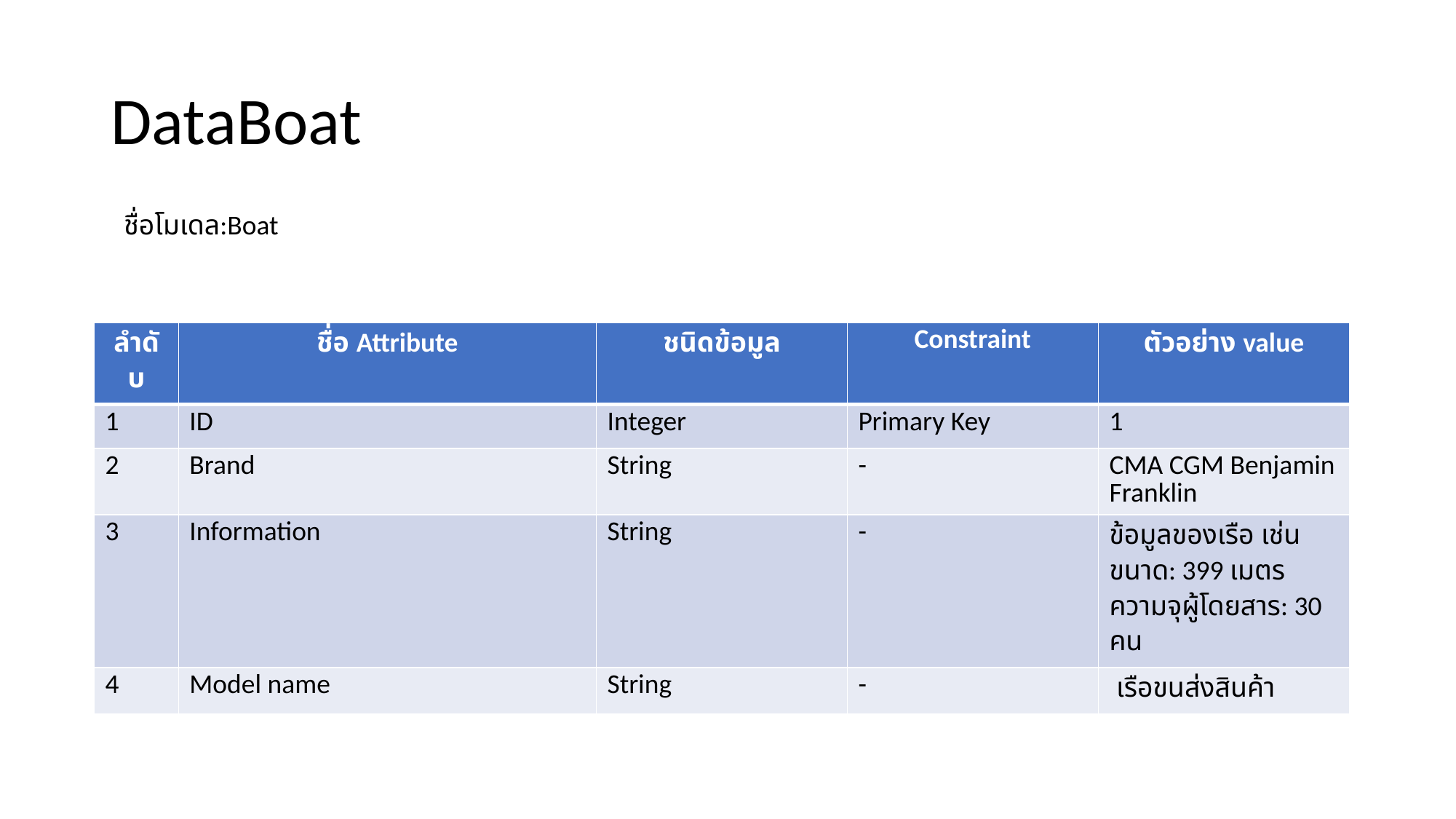

# DataBoat
ชื่อโมเดล:Boat
| ลำดับ | ชื่อ Attribute | ชนิดข้อมูล | Constraint | ตัวอย่าง value |
| --- | --- | --- | --- | --- |
| 1 | ID | Integer | Primary Key | 1 |
| 2 | Brand | String | - | CMA CGM Benjamin Franklin |
| 3 | Information | String | - | ข้อมูลของเรือ เช่น ขนาด: 399 เมตร ความจุผู้โดยสาร: 30 คน |
| 4 | Model name | String | - | เรือขนส่งสินค้า |